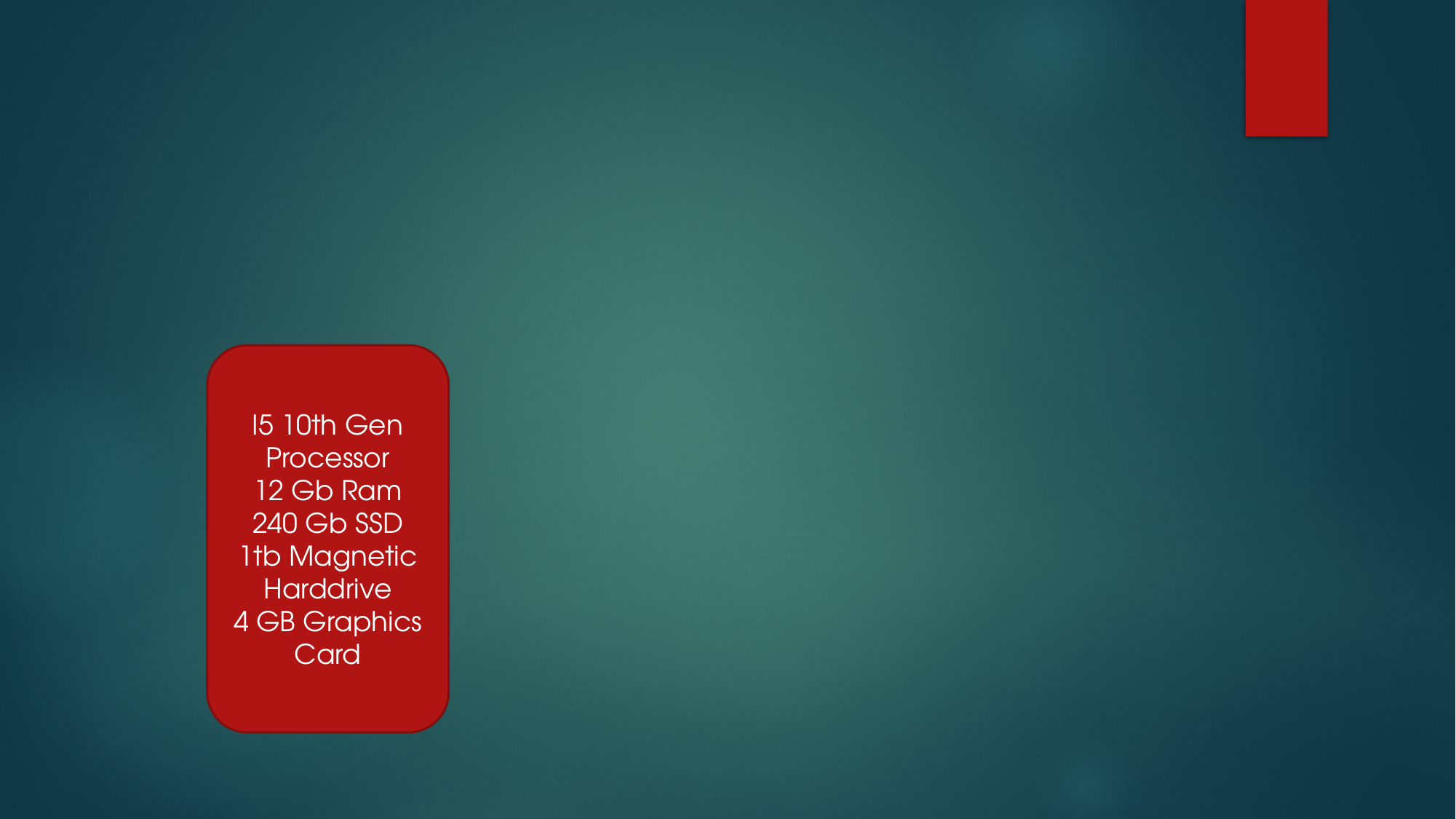

#

I5 10th Gen Processor
12 Gb Ram
240 Gb SSD
1tb Magnetic Harddrive
4 GB Graphics Card